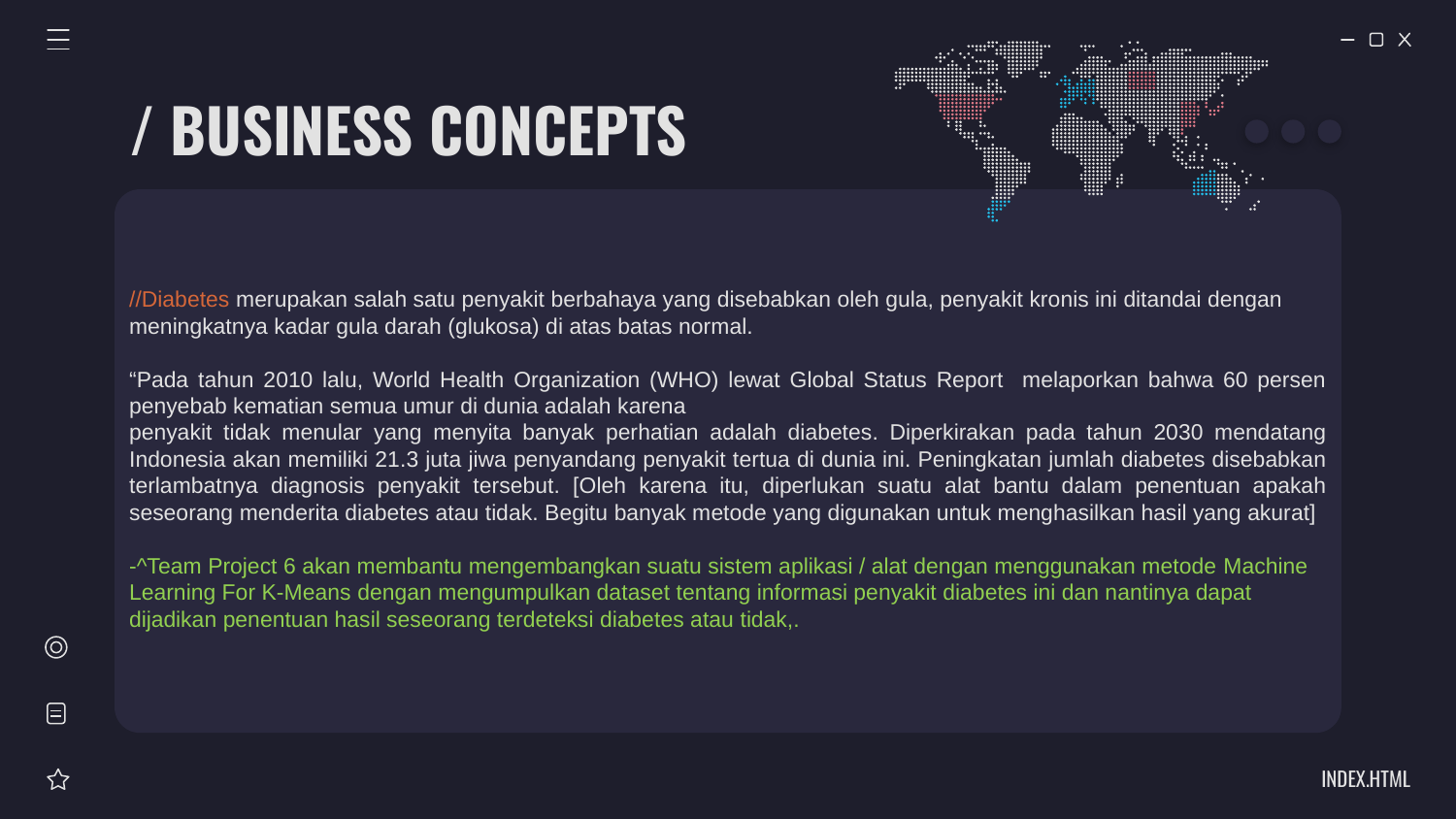

# / BUSINESS CONCEPTS

//Diabetes merupakan salah satu penyakit berbahaya yang disebabkan oleh gula, penyakit kronis ini ditandai dengan meningkatnya kadar gula darah (glukosa) di atas batas normal.

“Pada tahun 2010 lalu, World Health Organization (WHO) lewat Global Status Report  melaporkan bahwa 60 persen penyebab kematian semua umur di dunia adalah karena
penyakit tidak menular yang menyita banyak perhatian adalah diabetes. Diperkirakan pada tahun 2030 mendatang Indonesia akan memiliki 21.3 juta jiwa penyandang penyakit tertua di dunia ini. Peningkatan jumlah diabetes disebabkan terlambatnya diagnosis penyakit tersebut. [Oleh karena itu, diperlukan suatu alat bantu dalam penentuan apakah seseorang menderita diabetes atau tidak. Begitu banyak metode yang digunakan untuk menghasilkan hasil yang akurat]

-^Team Project 6 akan membantu mengembangkan suatu sistem aplikasi / alat dengan menggunakan metode Machine Learning For K-Means dengan mengumpulkan dataset tentang informasi penyakit diabetes ini dan nantinya dapat dijadikan penentuan hasil seseorang terdeteksi diabetes atau tidak,.

INDEX.HTML